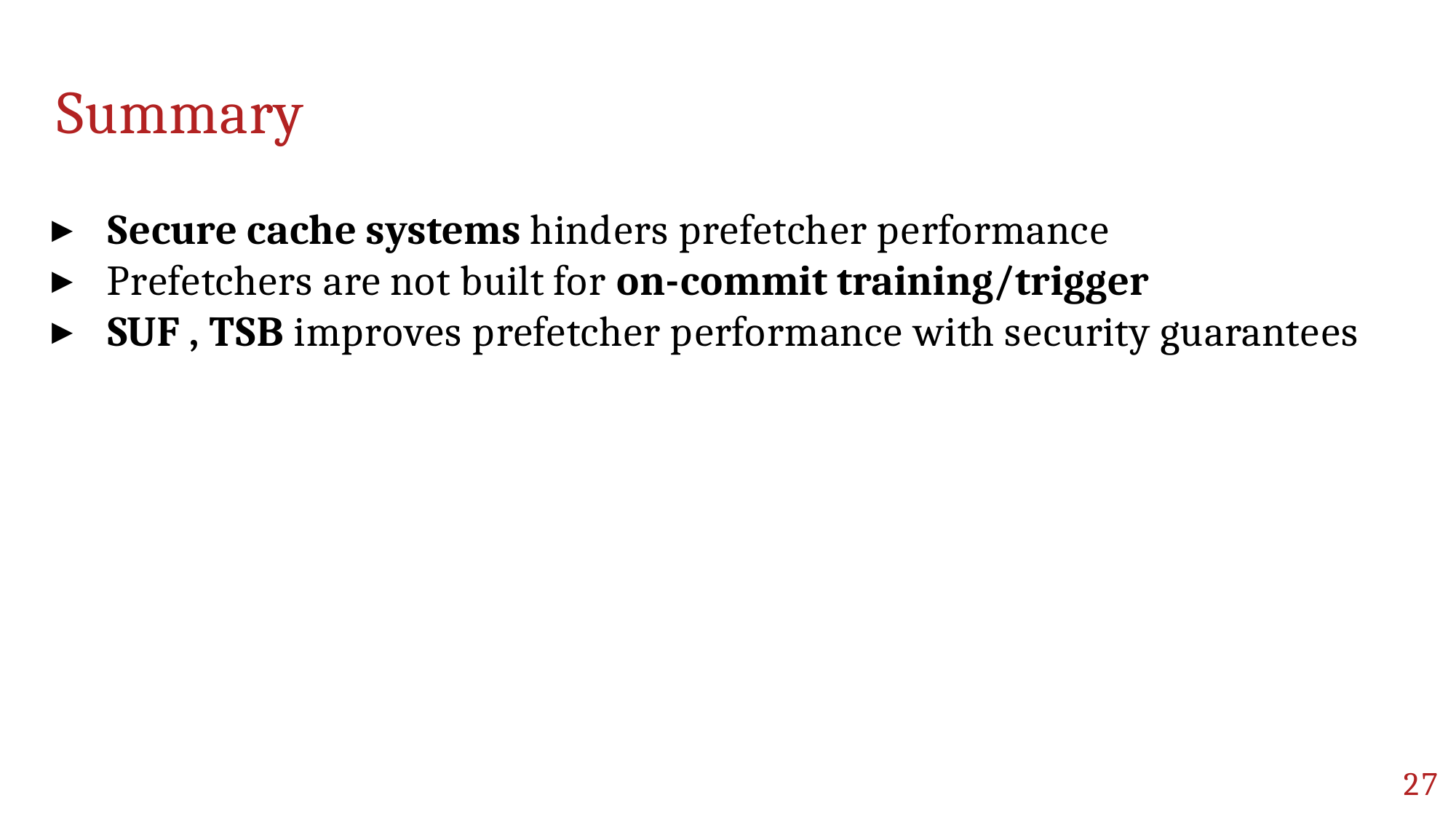

# Summary
Secure cache systems hinders prefetcher performance
Prefetchers are not built for on-commit training/trigger
SUF , TSB improves prefetcher performance with security guarantees
27